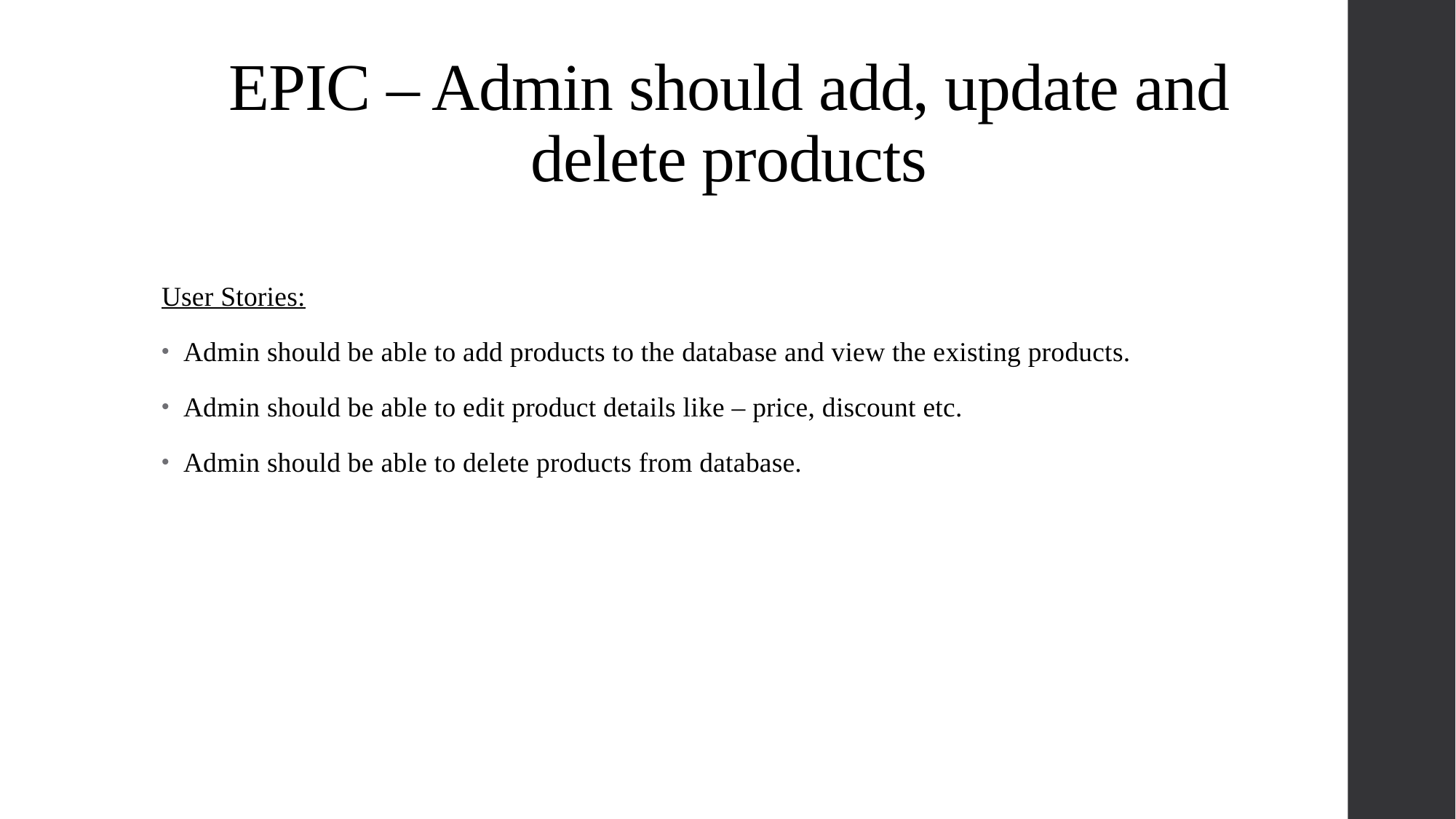

# EPIC – Admin should add, update and delete products

User Stories:
Admin should be able to add products to the database and view the existing products.
Admin should be able to edit product details like – price, discount etc.
Admin should be able to delete products from database.